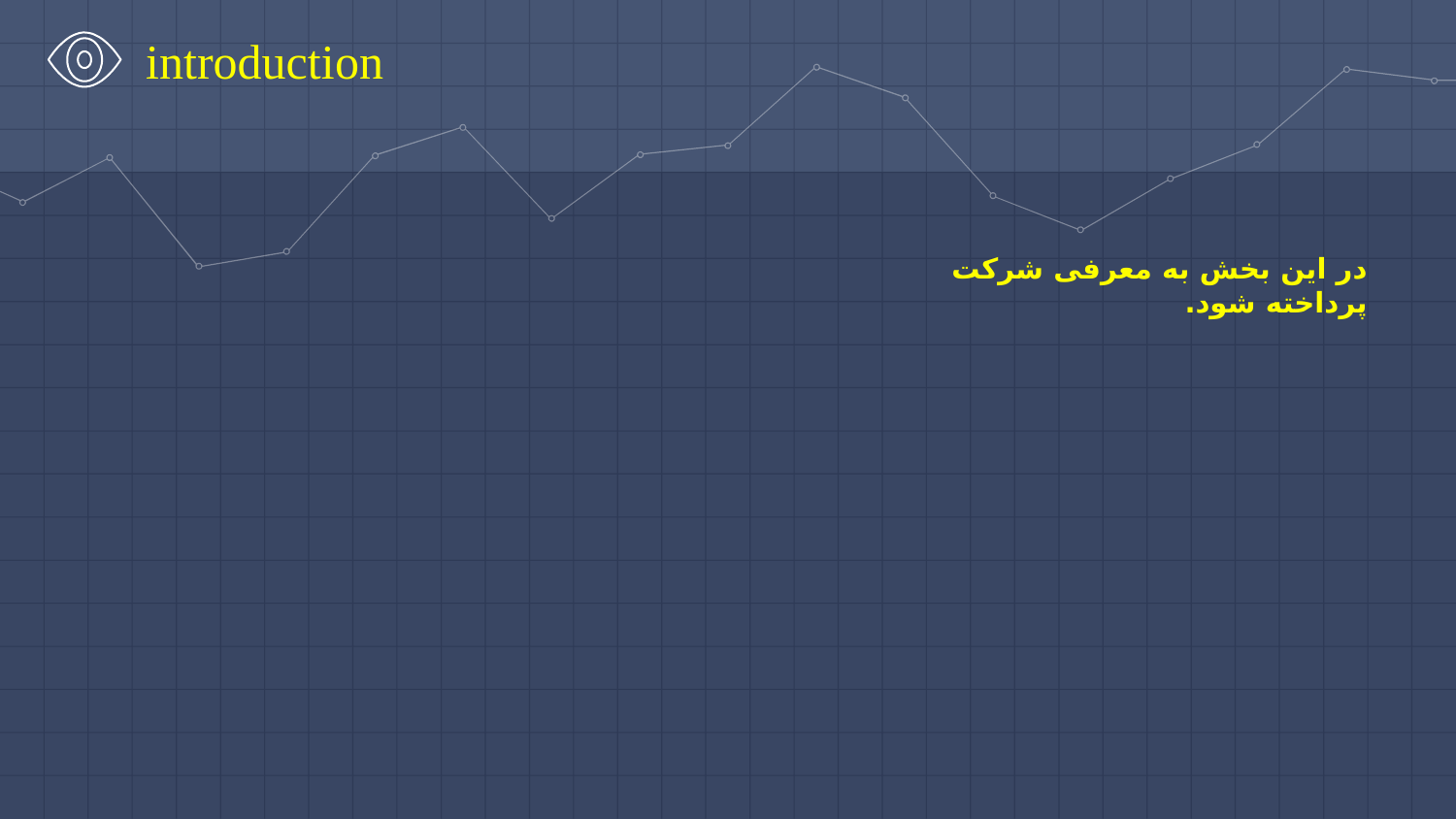

introduction

در این بخش به معرفی شرکت پرداخته شود.